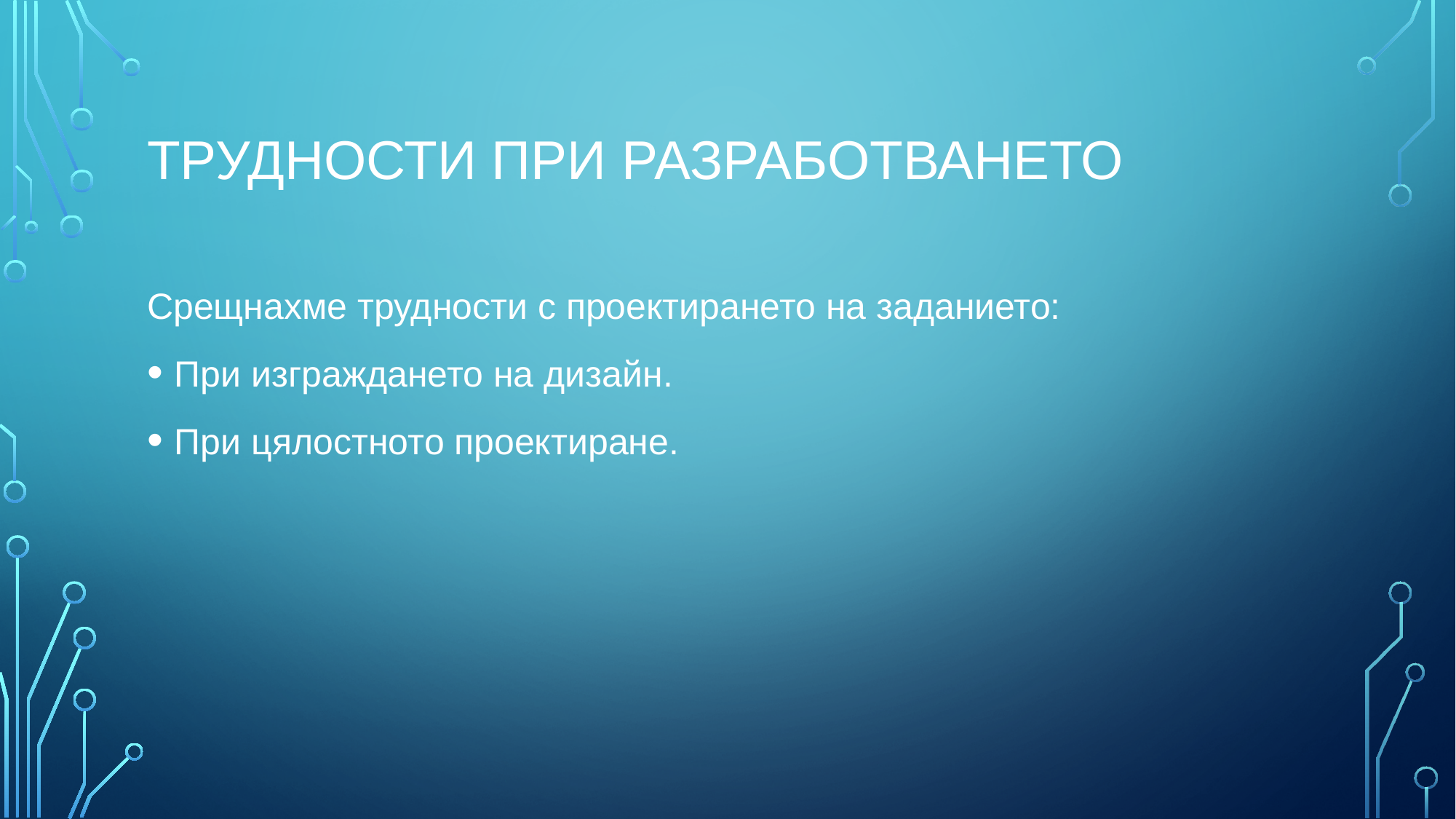

# Трудности при разработването
Срещнахме трудности с проектирането на заданието:
При изграждането на дизайн.
При цялостното проектиране.